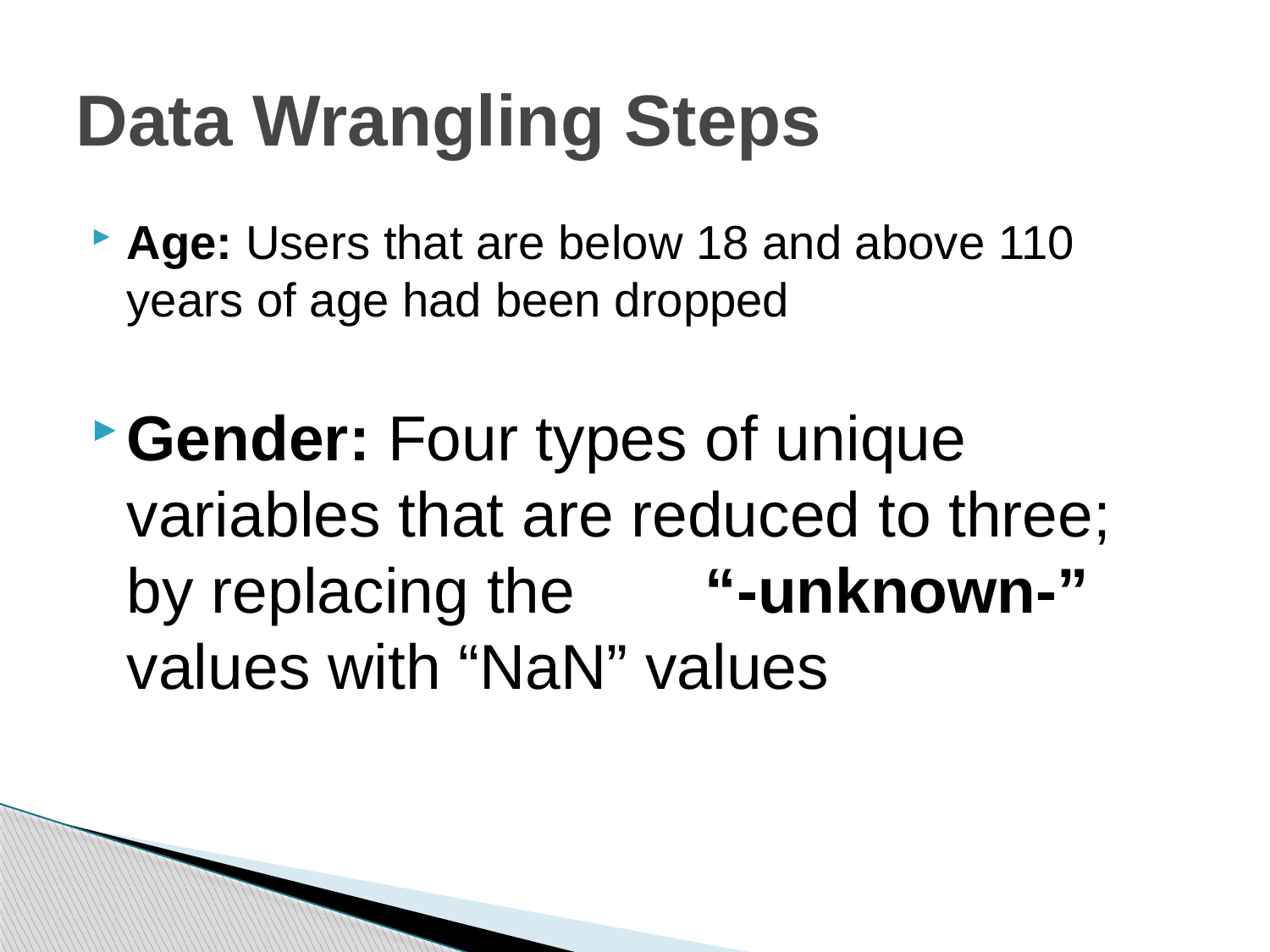

# Data Wrangling Steps
Age: Users that are below 18 and above 110 years of age had been dropped

Gender: Four types of unique variables that are reduced to three; by replacing the  	    “-unknown-” values with “NaN” values